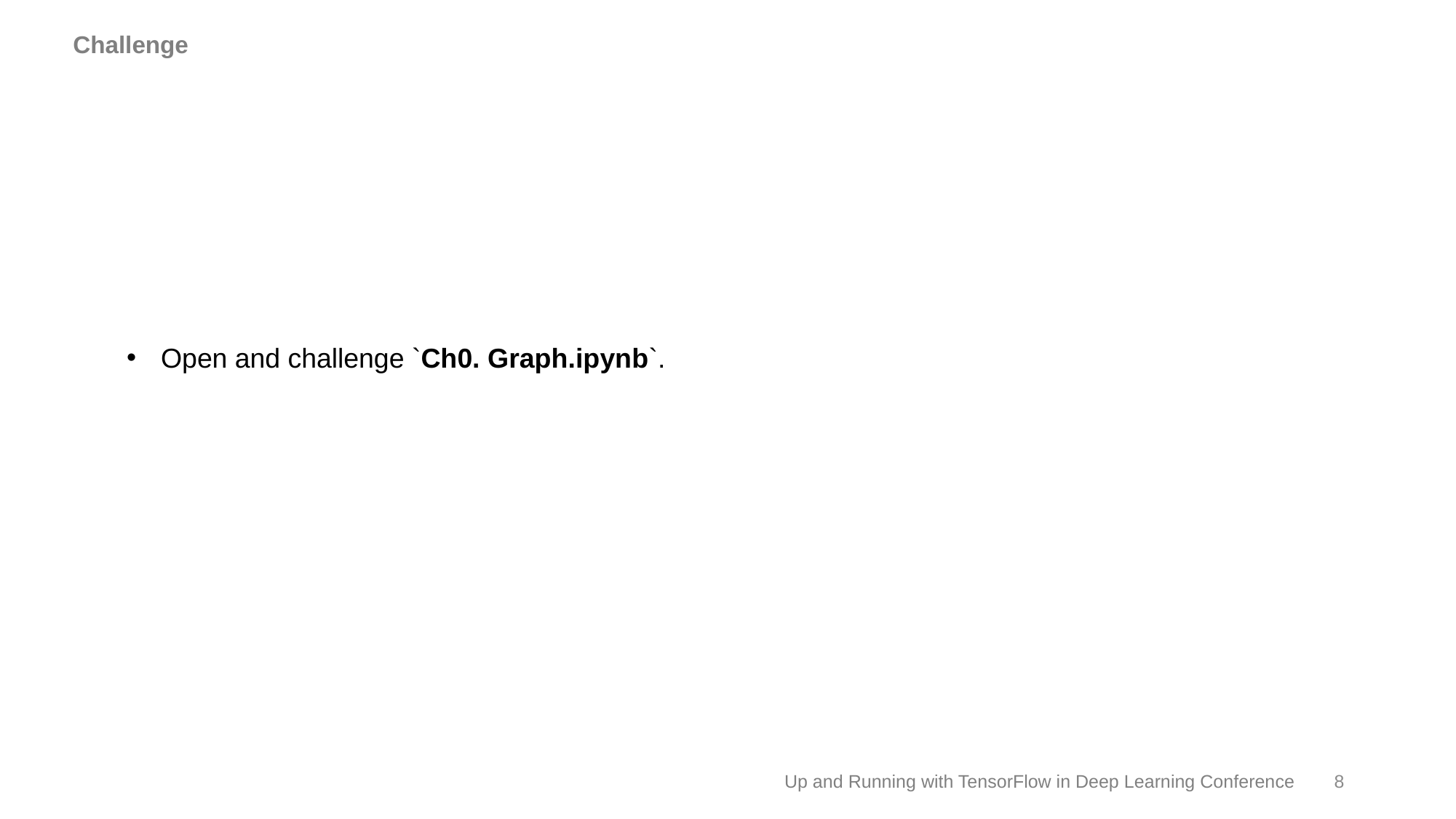

Challenge
# Open and challenge `Ch0. Graph.ipynb`.
8
Up and Running with TensorFlow in Deep Learning Conference